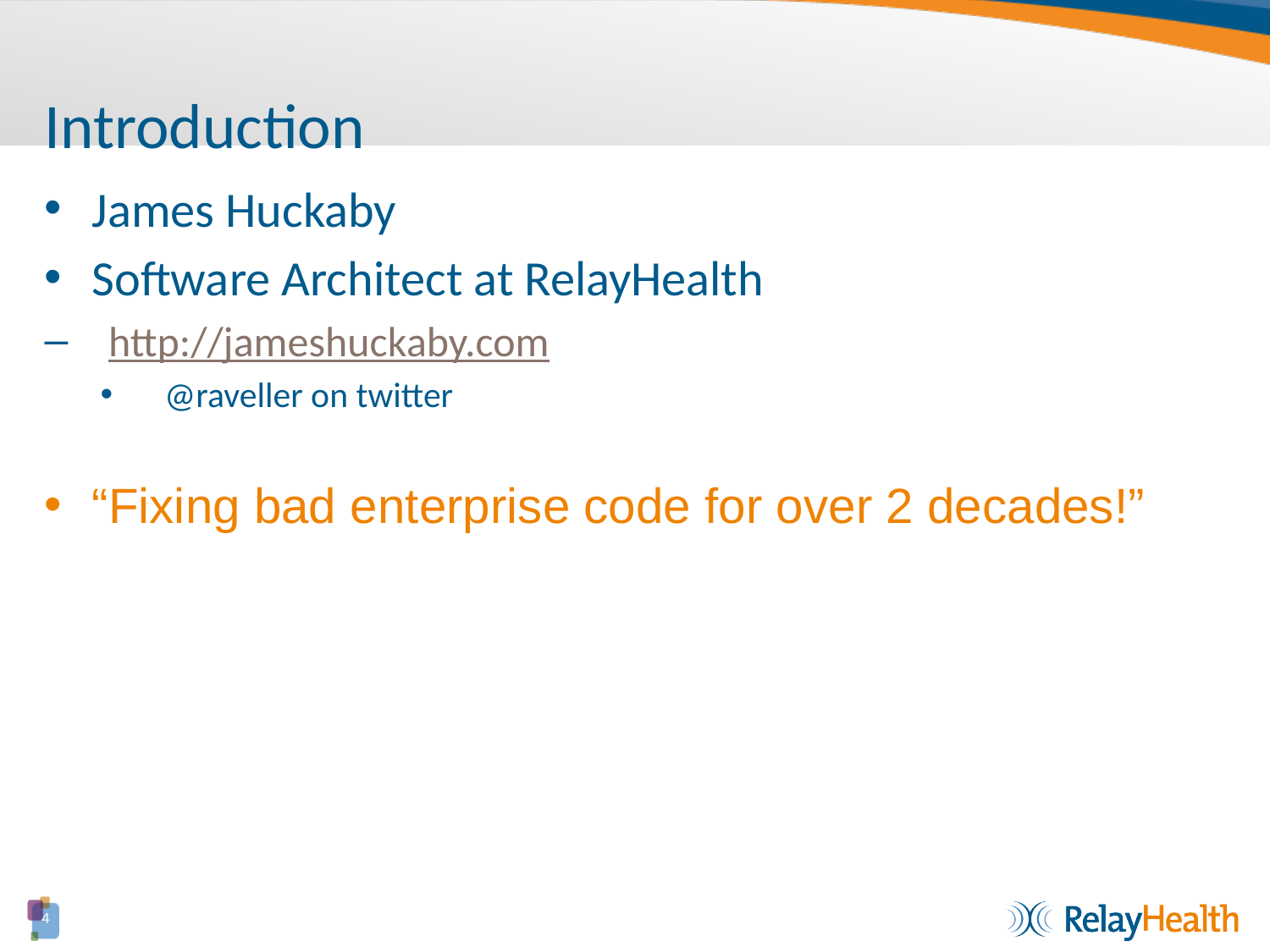

# Introduction
James Huckaby
Software Architect at RelayHealth
http://jameshuckaby.com
@raveller on twitter

“Fixing bad enterprise code for over 2 decades!”